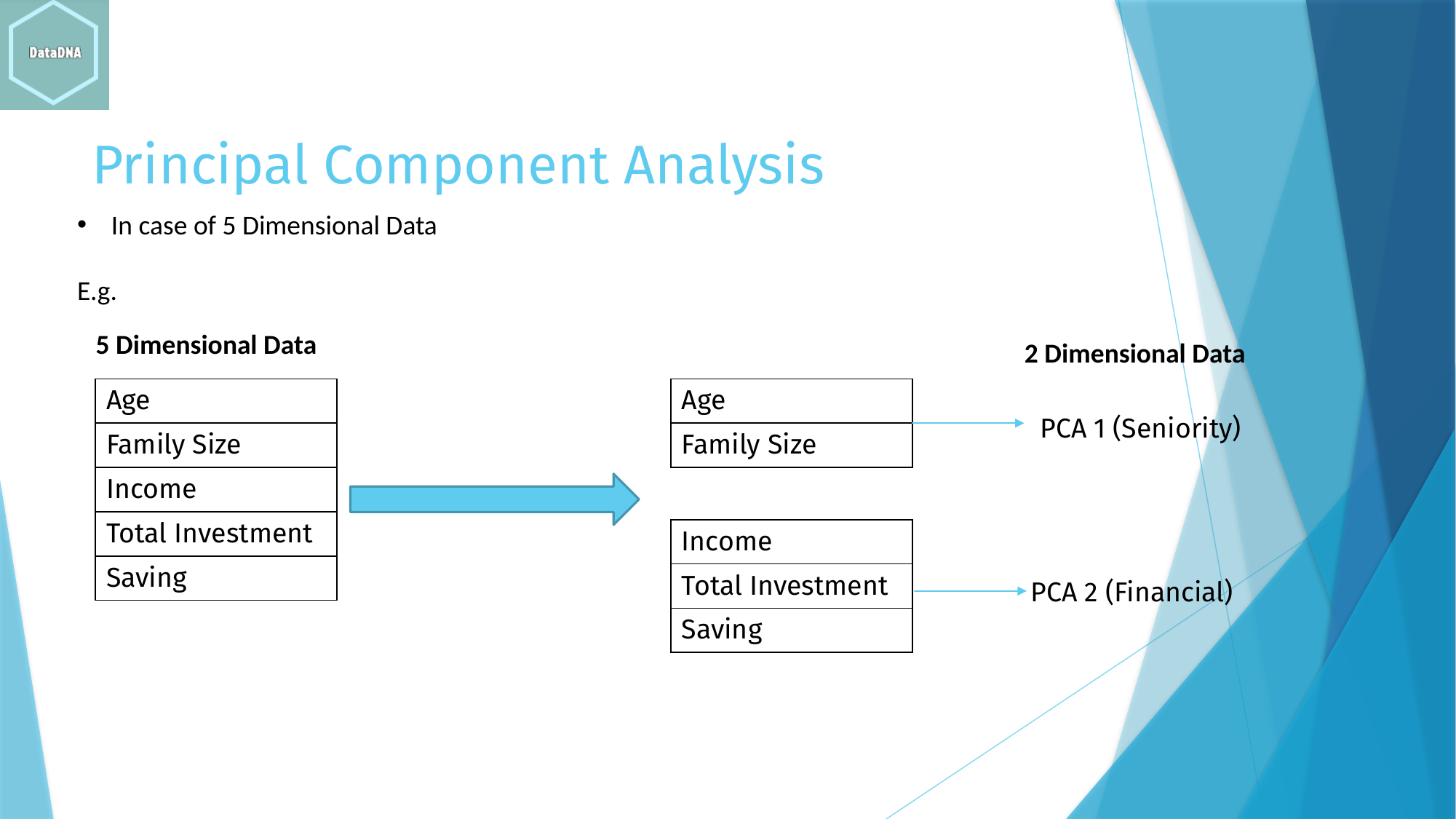

# Principal Component Analysis
In case of 5 Dimensional Data

E.g.

### Chart

| Category | PCA1 |
|---|---|
5 Dimensional Data
2 Dimensional Data
| Age |
| --- |
| Family Size |
| Income |
| Total Investment |
| Saving |
| Age |
| --- |
| Family Size |
PCA 1 (Seniority)

| Income |
| --- |
| Total Investment |
| Saving |
PCA 2 (Financial)